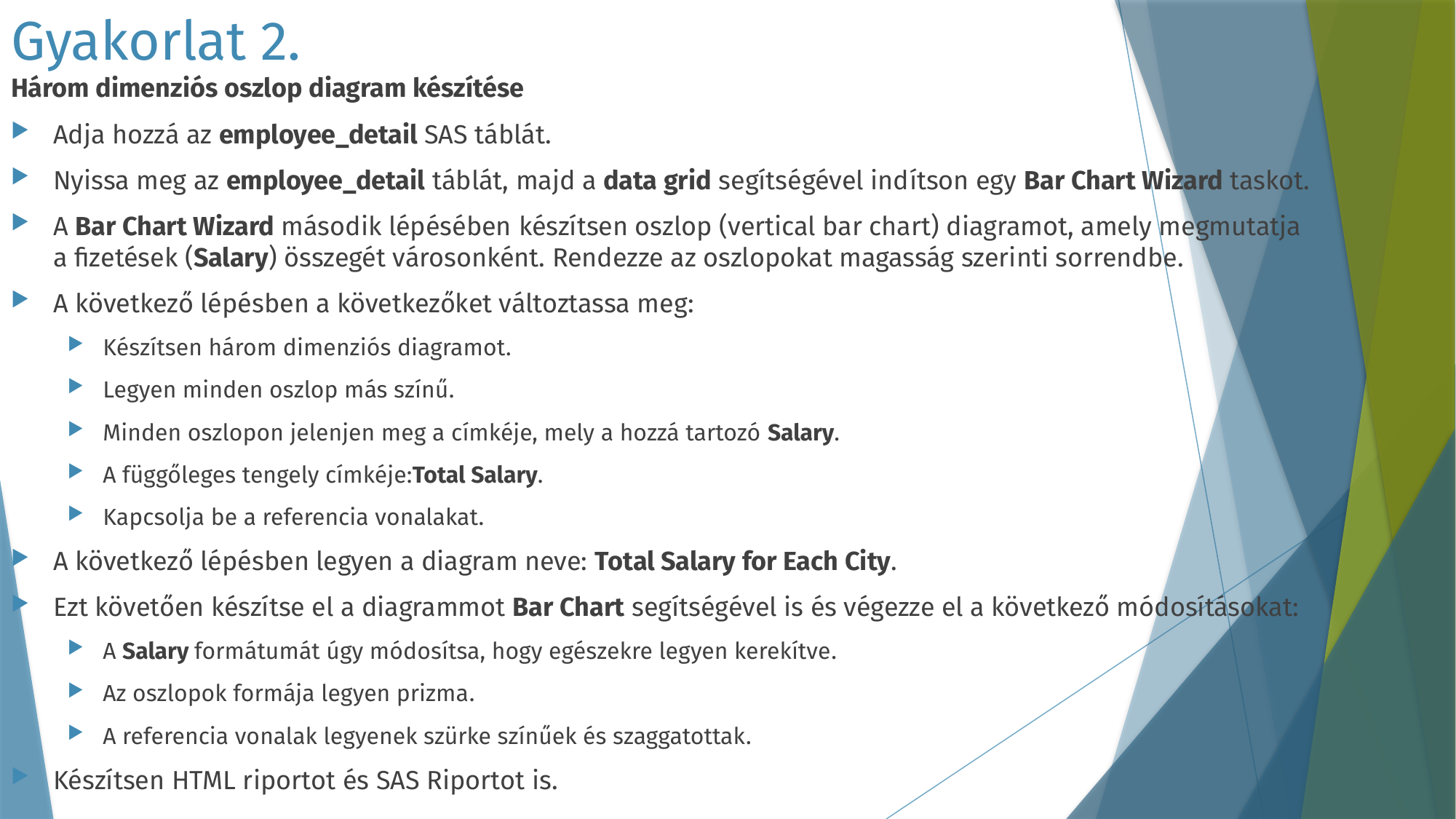

# Gyakorlat 2.
Három dimenziós oszlop diagram készítése
Adja hozzá az employee_detail SAS táblát.
Nyissa meg az employee_detail táblát, majd a data grid segítségével indítson egy Bar Chart Wizard taskot.
A Bar Chart Wizard második lépésében készítsen oszlop (vertical bar chart) diagramot, amely megmutatja a fizetések (Salary) összegét városonként. Rendezze az oszlopokat magasság szerinti sorrendbe.
A következő lépésben a következőket változtassa meg:
Készítsen három dimenziós diagramot.
Legyen minden oszlop más színű.
Minden oszlopon jelenjen meg a címkéje, mely a hozzá tartozó Salary.
A függőleges tengely címkéje:Total Salary.
Kapcsolja be a referencia vonalakat.
A következő lépésben legyen a diagram neve: Total Salary for Each City.
Ezt követően készítse el a diagrammot Bar Chart segítségével is és végezze el a következő módosításokat:
A Salary formátumát úgy módosítsa, hogy egészekre legyen kerekítve.
Az oszlopok formája legyen prizma.
A referencia vonalak legyenek szürke színűek és szaggatottak.
Készítsen HTML riportot és SAS Riportot is.